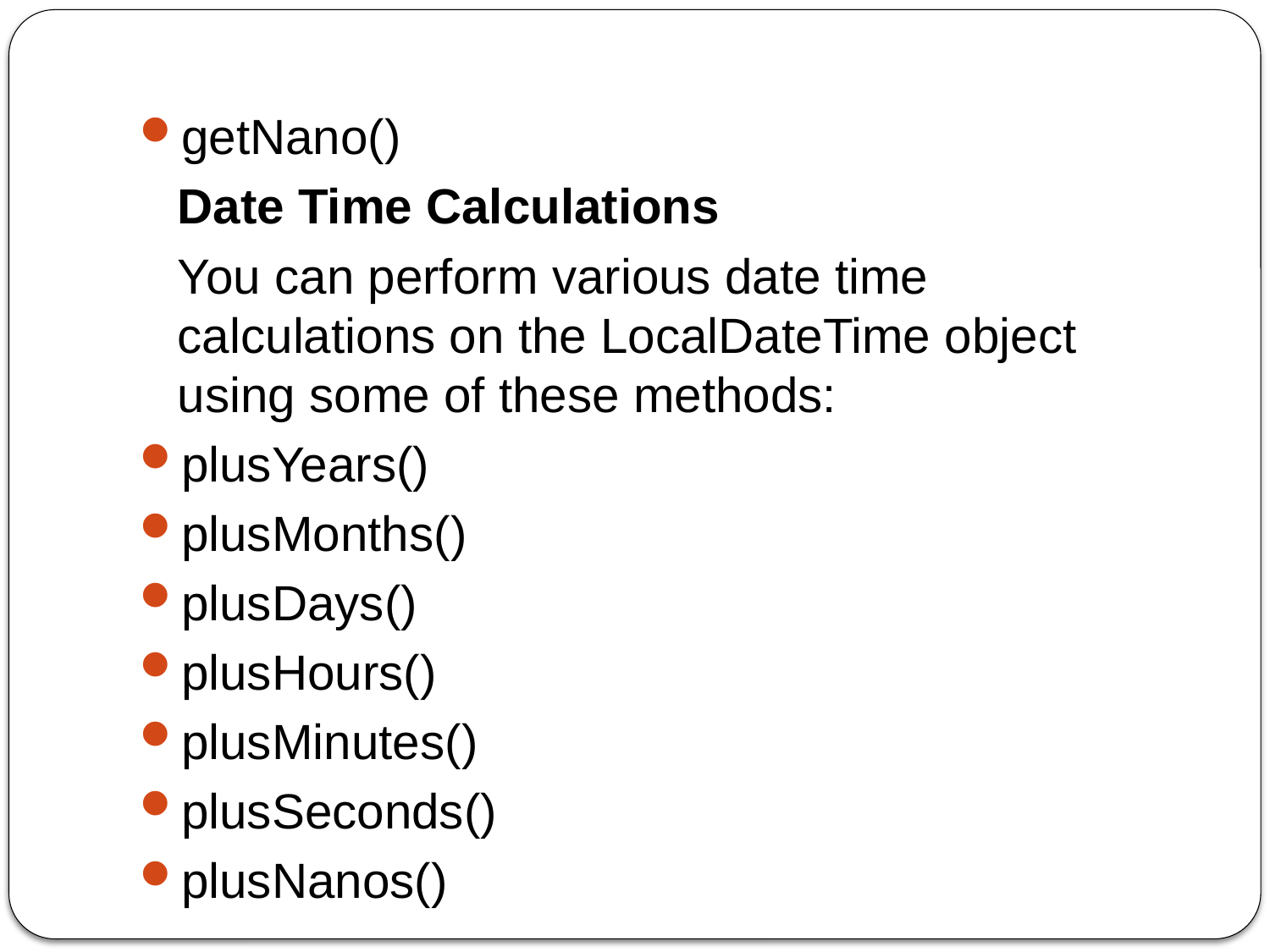

getNano()
	Date Time Calculations
	You can perform various date time calculations on the LocalDateTime object using some of these methods:
plusYears()
plusMonths()
plusDays()
plusHours()
plusMinutes()
plusSeconds()
plusNanos()